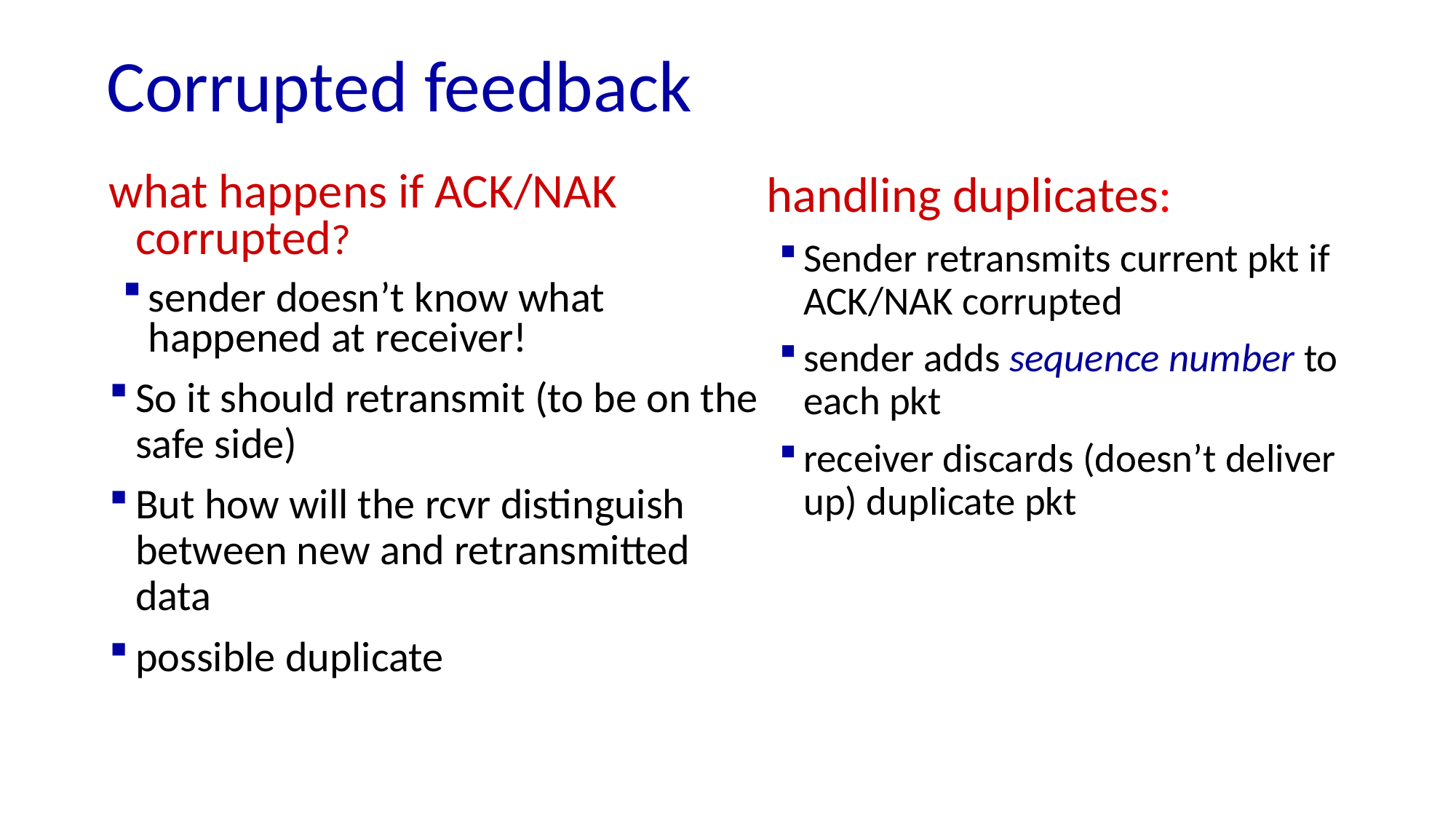

# Corrupted feedback
handling duplicates:
Sender retransmits current pkt if ACK/NAK corrupted
sender adds sequence number to each pkt
receiver discards (doesn’t deliver up) duplicate pkt
what happens if ACK/NAK corrupted?
sender doesn’t know what happened at receiver!
So it should retransmit (to be on the safe side)
But how will the rcvr distinguish between new and retransmitted data
possible duplicate